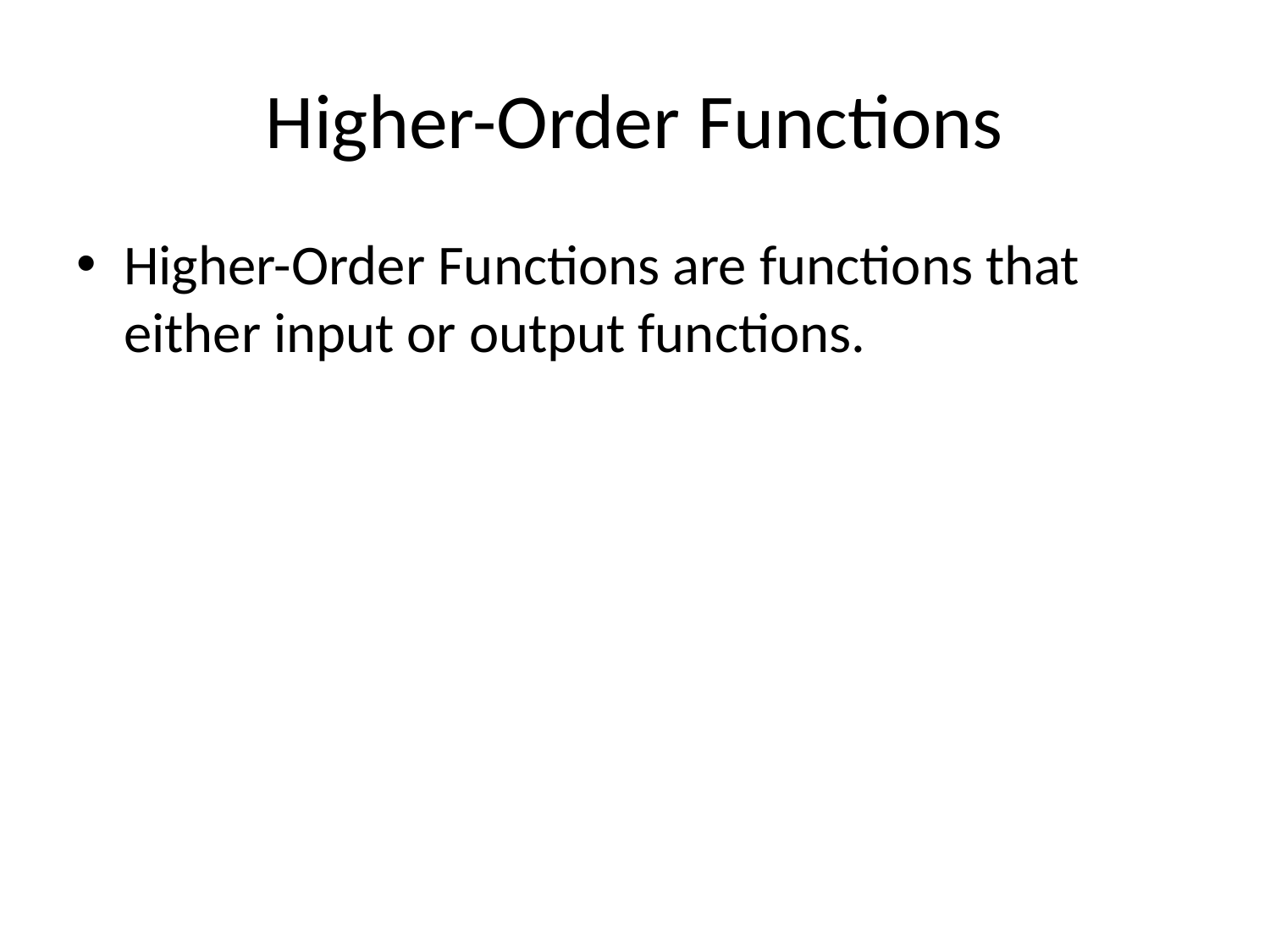

# Higher-Order Functions
Higher-Order Functions are functions that either input or output functions.